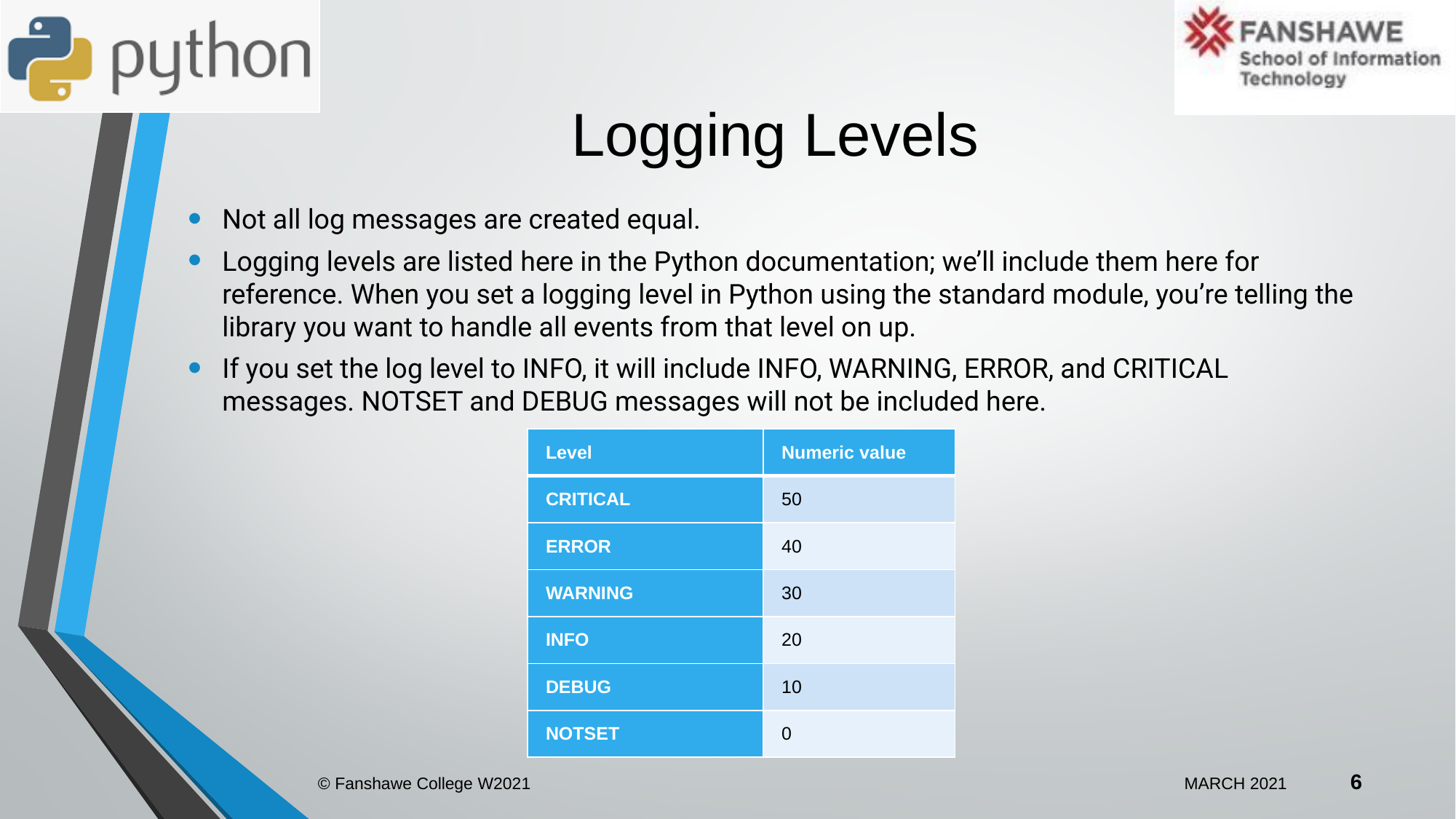

# Logging Levels
Not all log messages are created equal.
Logging levels are listed here in the Python documentation; we’ll include them here for reference. When you set a logging level in Python using the standard module, you’re telling the library you want to handle all events from that level on up.
If you set the log level to INFO, it will include INFO, WARNING, ERROR, and CRITICAL messages. NOTSET and DEBUG messages will not be included here.

| Level | Numeric value |
| --- | --- |
| CRITICAL | 50 |
| ERROR | 40 |
| WARNING | 30 |
| INFO | 20 |
| DEBUG | 10 |
| NOTSET | 0 |
6
© Fanshawe College W2021
MARCH 2021